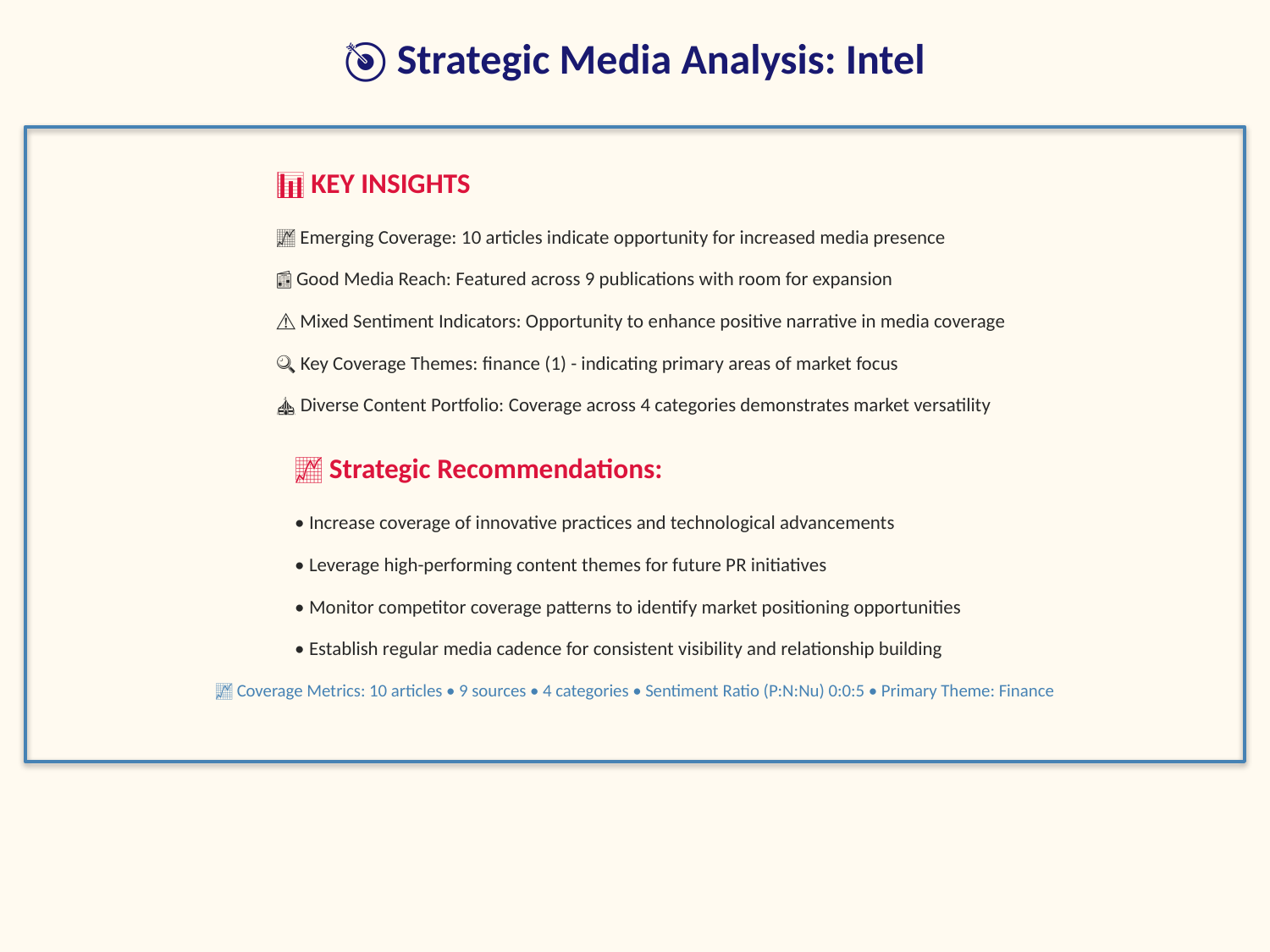

🎯 Strategic Media Analysis: Intel

📊 KEY INSIGHTS
📈 Emerging Coverage: 10 articles indicate opportunity for increased media presence
📰 Good Media Reach: Featured across 9 publications with room for expansion
⚠️ Mixed Sentiment Indicators: Opportunity to enhance positive narrative in media coverage
🔍 Key Coverage Themes: finance (1) - indicating primary areas of market focus
🎪 Diverse Content Portfolio: Coverage across 4 categories demonstrates market versatility
📈 Strategic Recommendations:
• Increase coverage of innovative practices and technological advancements
• Leverage high-performing content themes for future PR initiatives
• Monitor competitor coverage patterns to identify market positioning opportunities
• Establish regular media cadence for consistent visibility and relationship building
📈 Coverage Metrics: 10 articles • 9 sources • 4 categories • Sentiment Ratio (P:N:Nu) 0:0:5 • Primary Theme: Finance